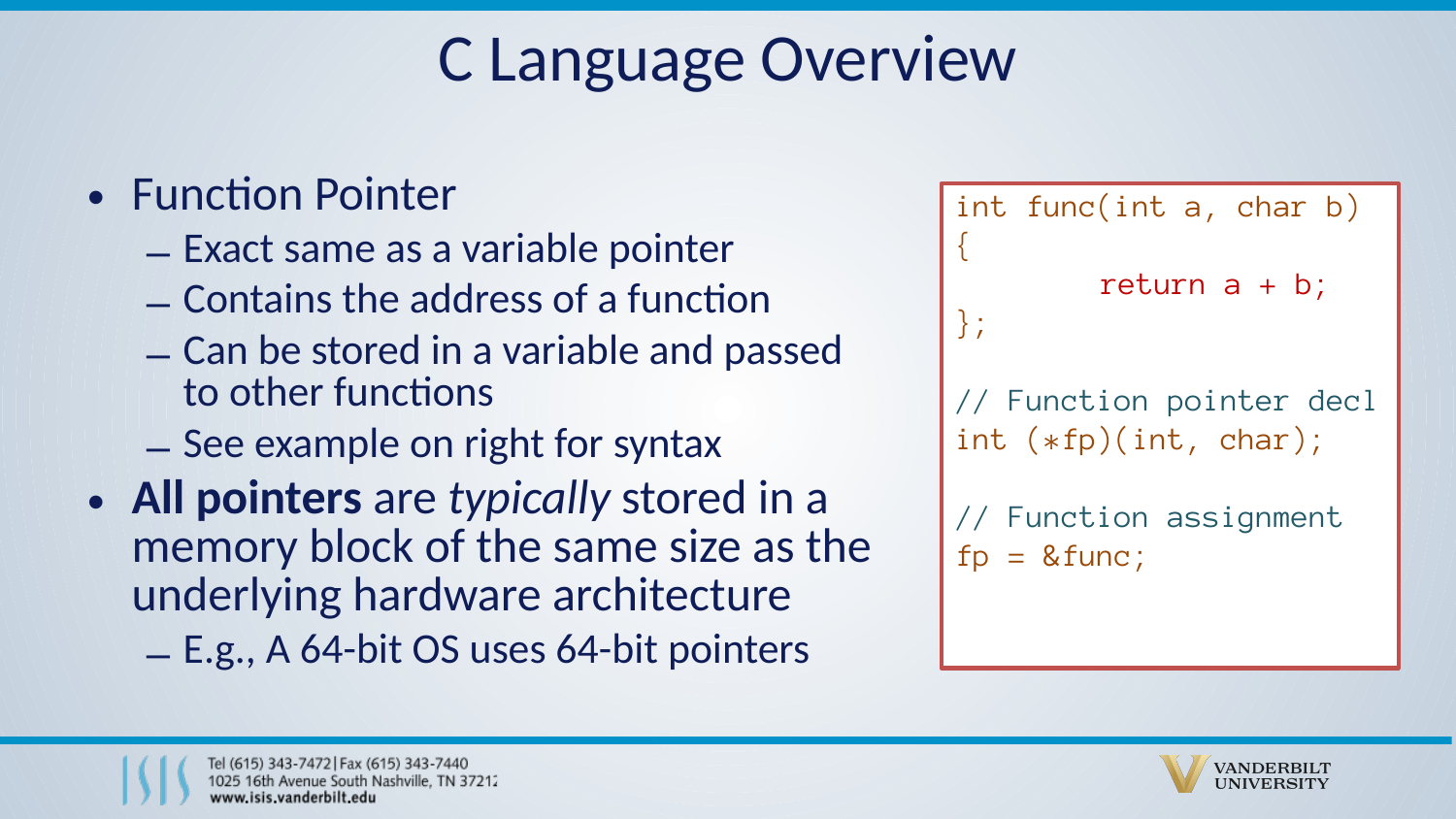

# C Language Overview
Function Pointer
Exact same as a variable pointer
Contains the address of a function
Can be stored in a variable and passed to other functions
See example on right for syntax
All pointers are typically stored in a memory block of the same size as the underlying hardware architecture
E.g., A 64-bit OS uses 64-bit pointers
int func(int a, char b)
{
	return a + b;
};

// Function pointer decl
int (*fp)(int, char);

// Function assignment
fp = &func;